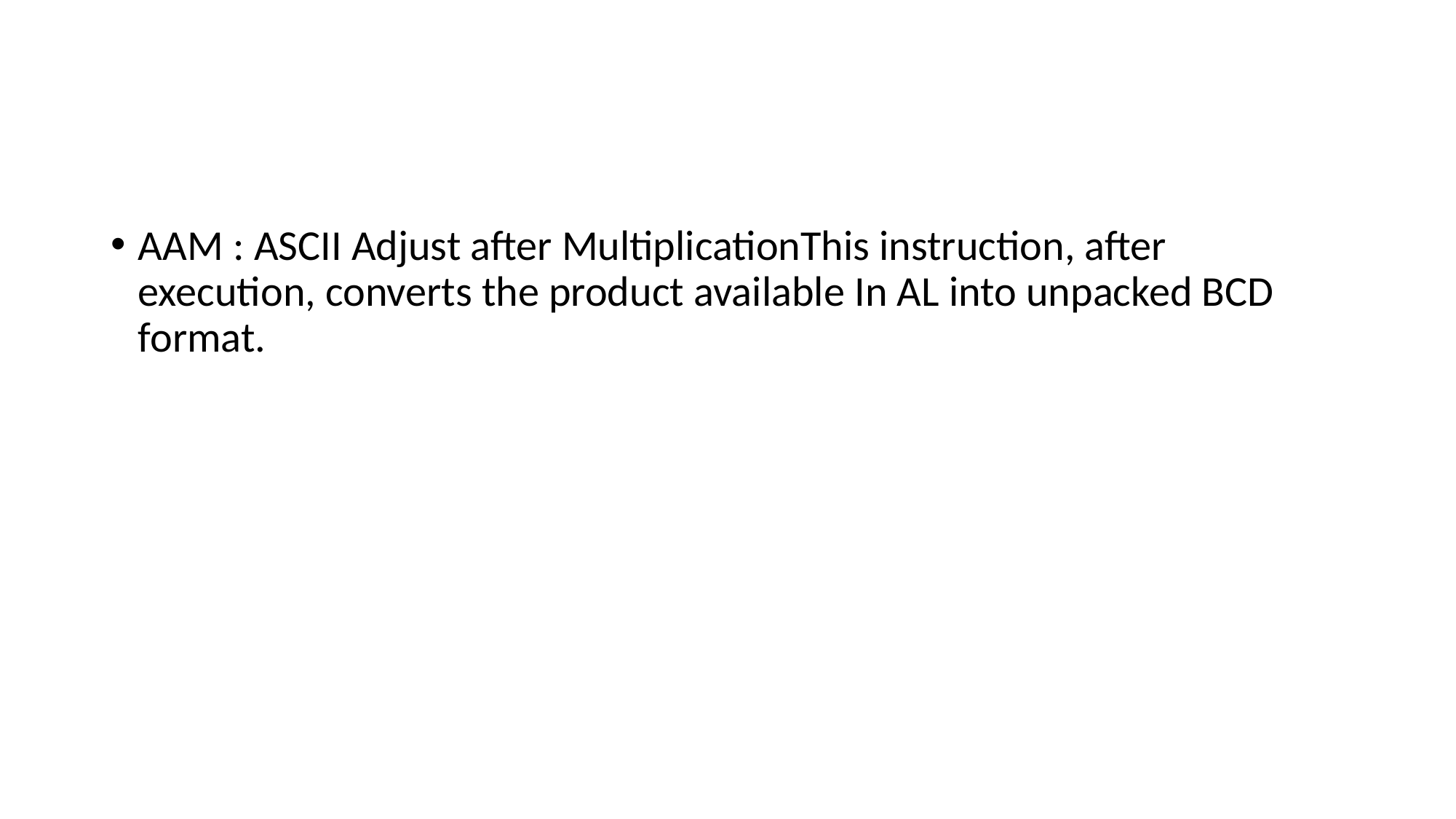

#
AAM : ASCII Adjust after MultiplicationThis instruction, after execution, converts the product available In AL into unpacked BCD format.